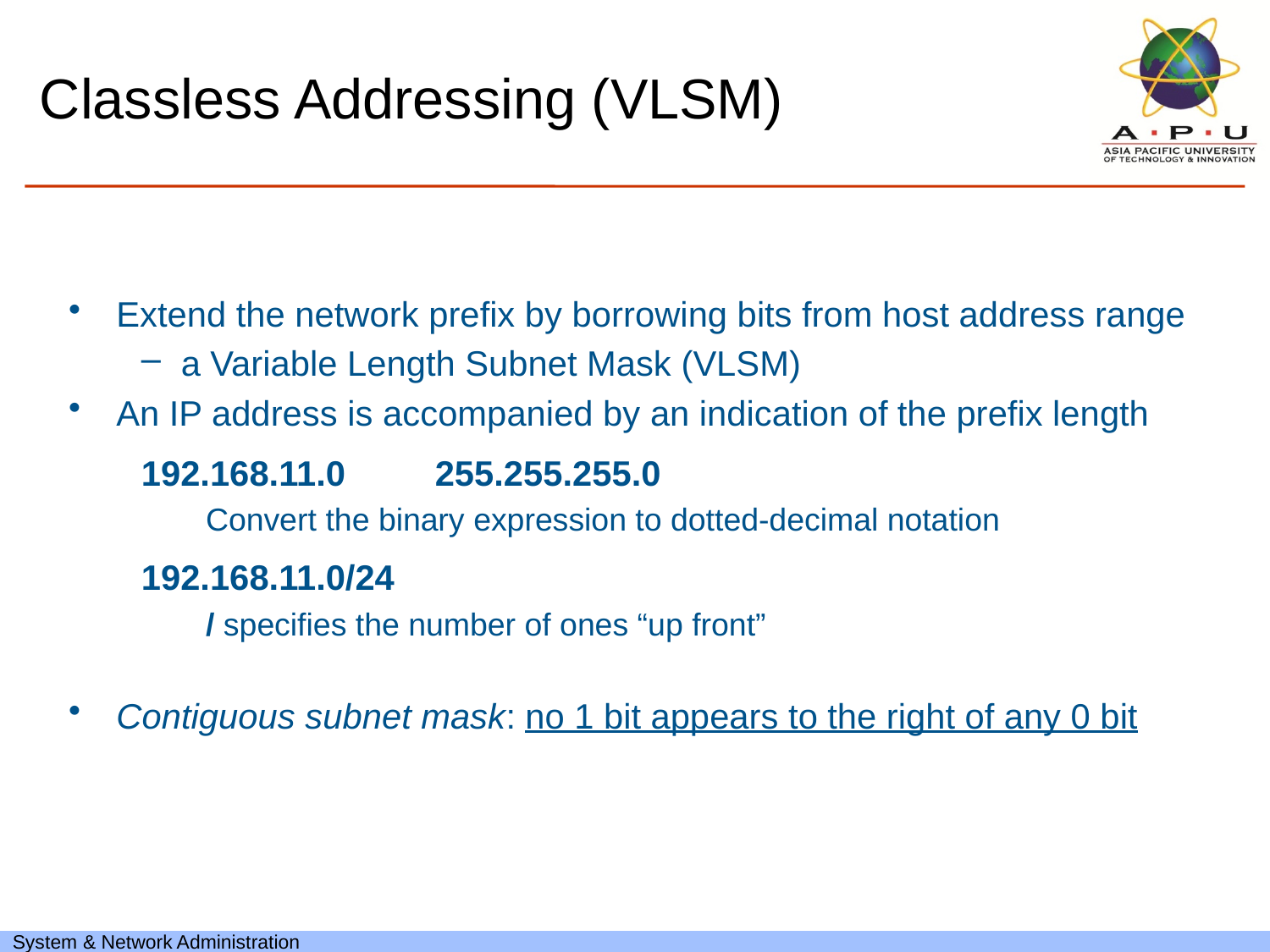

# Classless Addressing (VLSM)
Extend the network prefix by borrowing bits from host address range
a Variable Length Subnet Mask (VLSM)
An IP address is accompanied by an indication of the prefix length
192.168.11.0	255.255.255.0
Convert the binary expression to dotted-decimal notation
192.168.11.0/24
/ specifies the number of ones “up front”

Contiguous subnet mask: no 1 bit appears to the right of any 0 bit